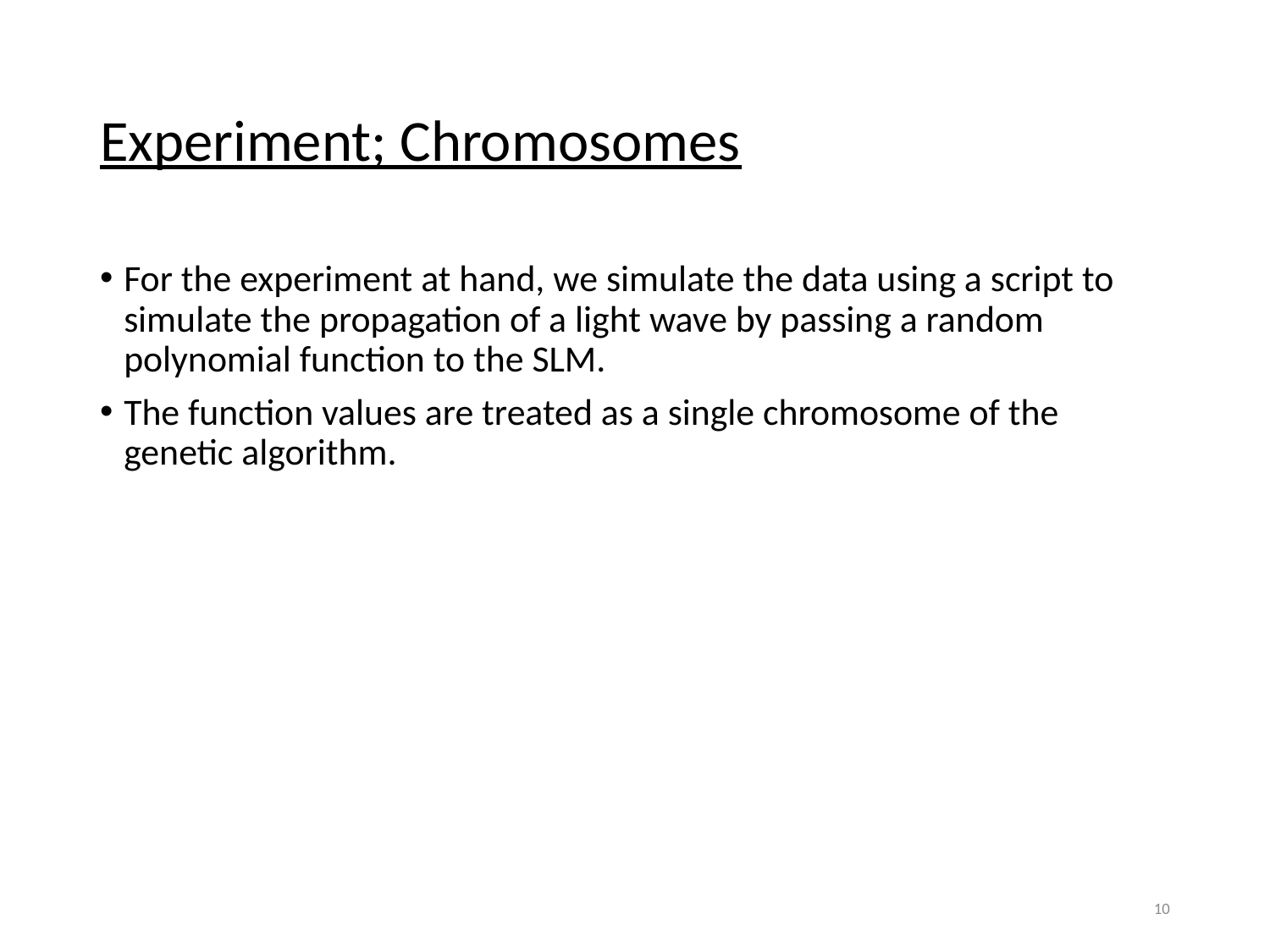

# Experiment; Chromosomes
For the experiment at hand, we simulate the data using a script to simulate the propagation of a light wave by passing a random polynomial function to the SLM.
The function values are treated as a single chromosome of the genetic algorithm.
10